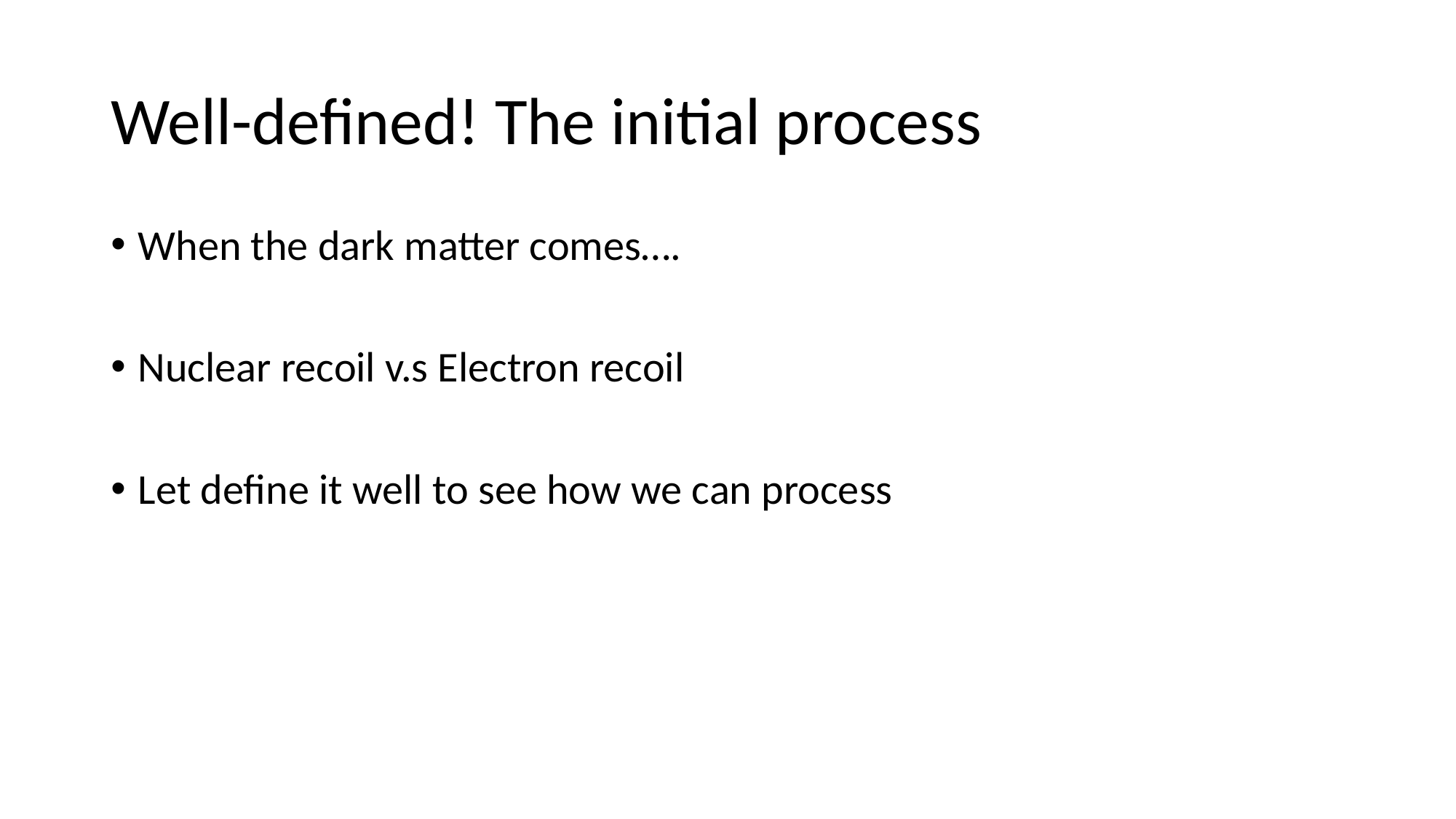

# Well-defined! The initial process
When the dark matter comes….

Nuclear recoil v.s Electron recoil

Let define it well to see how we can process